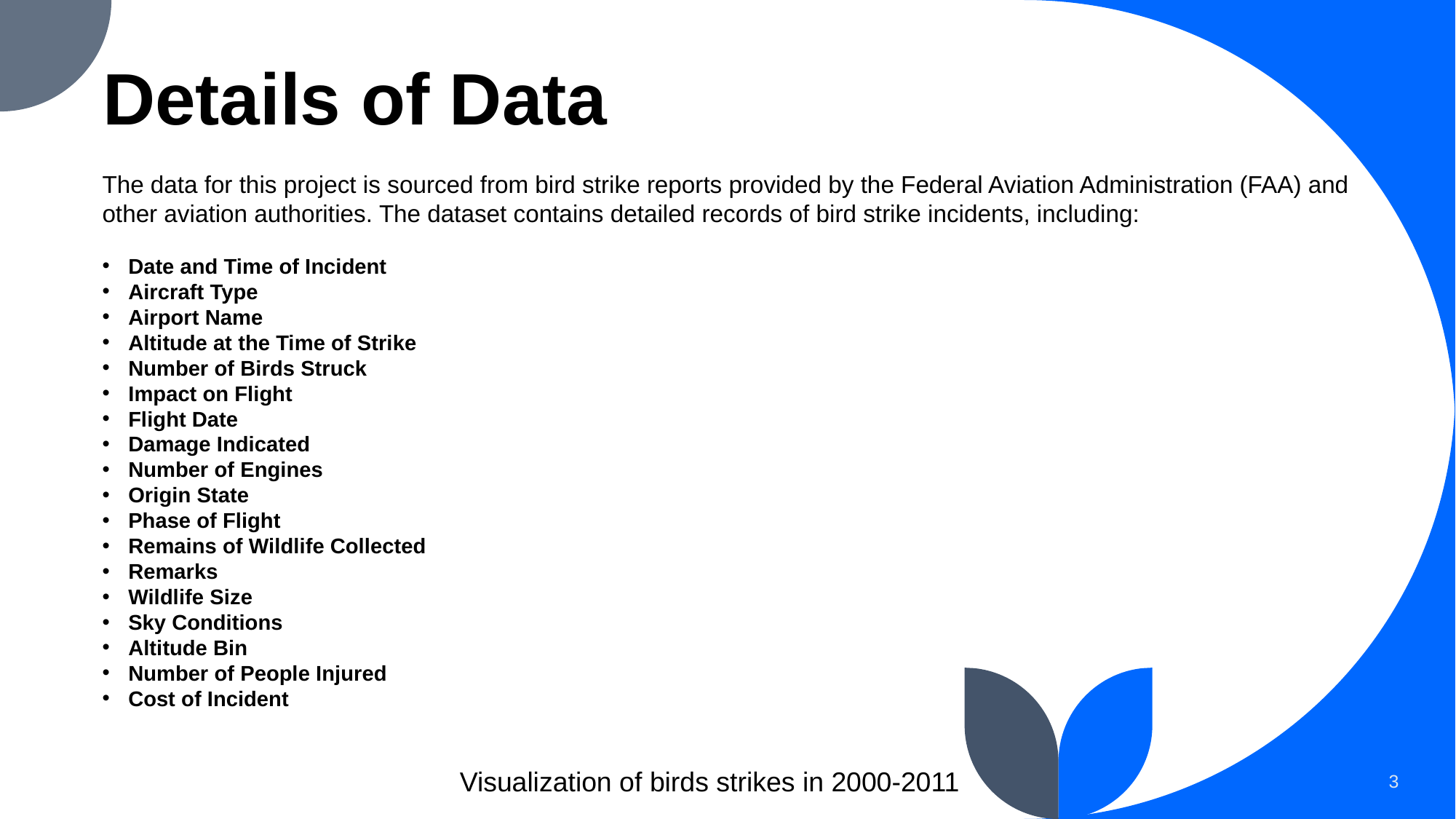

# Details of Data
The data for this project is sourced from bird strike reports provided by the Federal Aviation Administration (FAA) and
other aviation authorities. The dataset contains detailed records of bird strike incidents, including:

Date and Time of Incident
Aircraft Type
Airport Name
Altitude at the Time of Strike
Number of Birds Struck
Impact on Flight
Flight Date
Damage Indicated
Number of Engines
Origin State
Phase of Flight
Remains of Wildlife Collected
Remarks
Wildlife Size
Sky Conditions
Altitude Bin
Number of People Injured
Cost of Incident

Visualization of birds strikes in 2000-2011
3